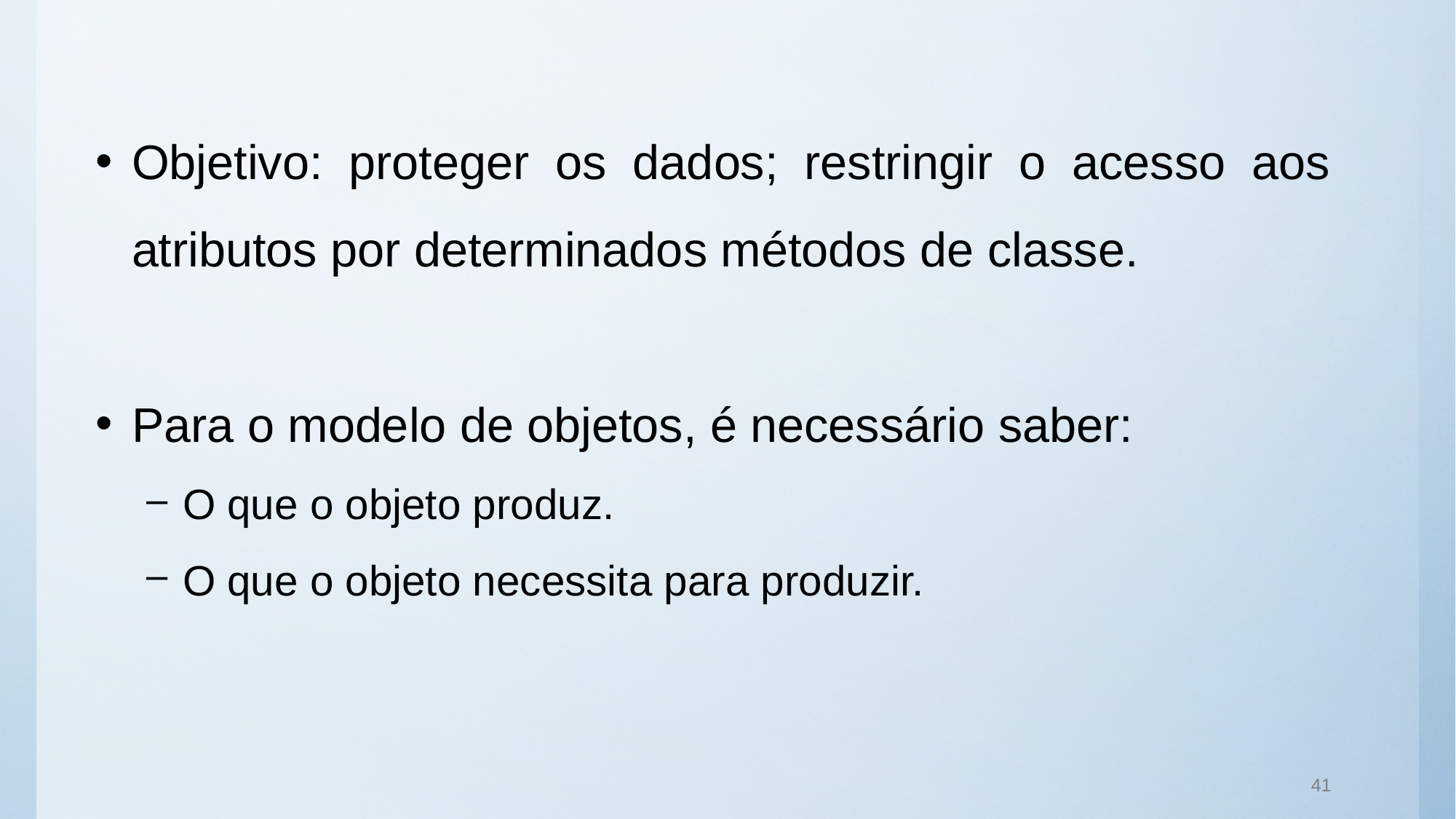

Objetivo: proteger os dados; restringir o acesso aos atributos por determinados métodos de classe.

Para o modelo de objetos, é necessário saber:
O que o objeto produz.
O que o objeto necessita para produzir.
41